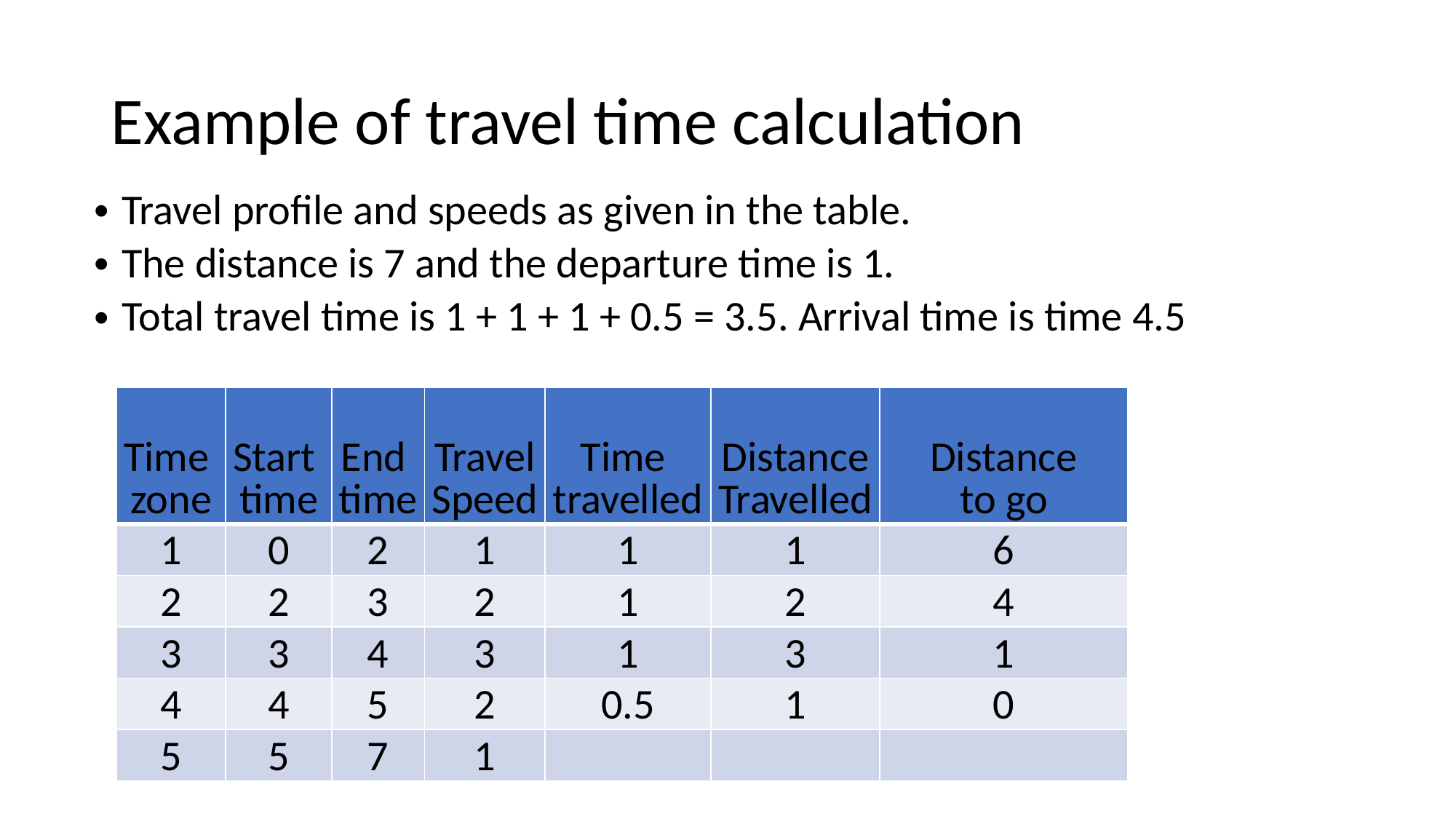

# Example of travel time calculation
Travel profile and speeds as given in the table.
The distance is 7 and the departure time is 1.
Total travel time is 1 + 1 + 1 + 0.5 = 3.5. Arrival time is time 4.5
| Time zone | Start time | End time | Travel Speed | Time travelled | Distance Travelled | Distance to go |
| --- | --- | --- | --- | --- | --- | --- |
| 1 | 0 | 2 | 1 | 1 | 1 | 6 |
| 2 | 2 | 3 | 2 | 1 | 2 | 4 |
| 3 | 3 | 4 | 3 | 1 | 3 | 1 |
| 4 | 4 | 5 | 2 | 0.5 | 1 | 0 |
| 5 | 5 | 7 | 1 |  |  |  |